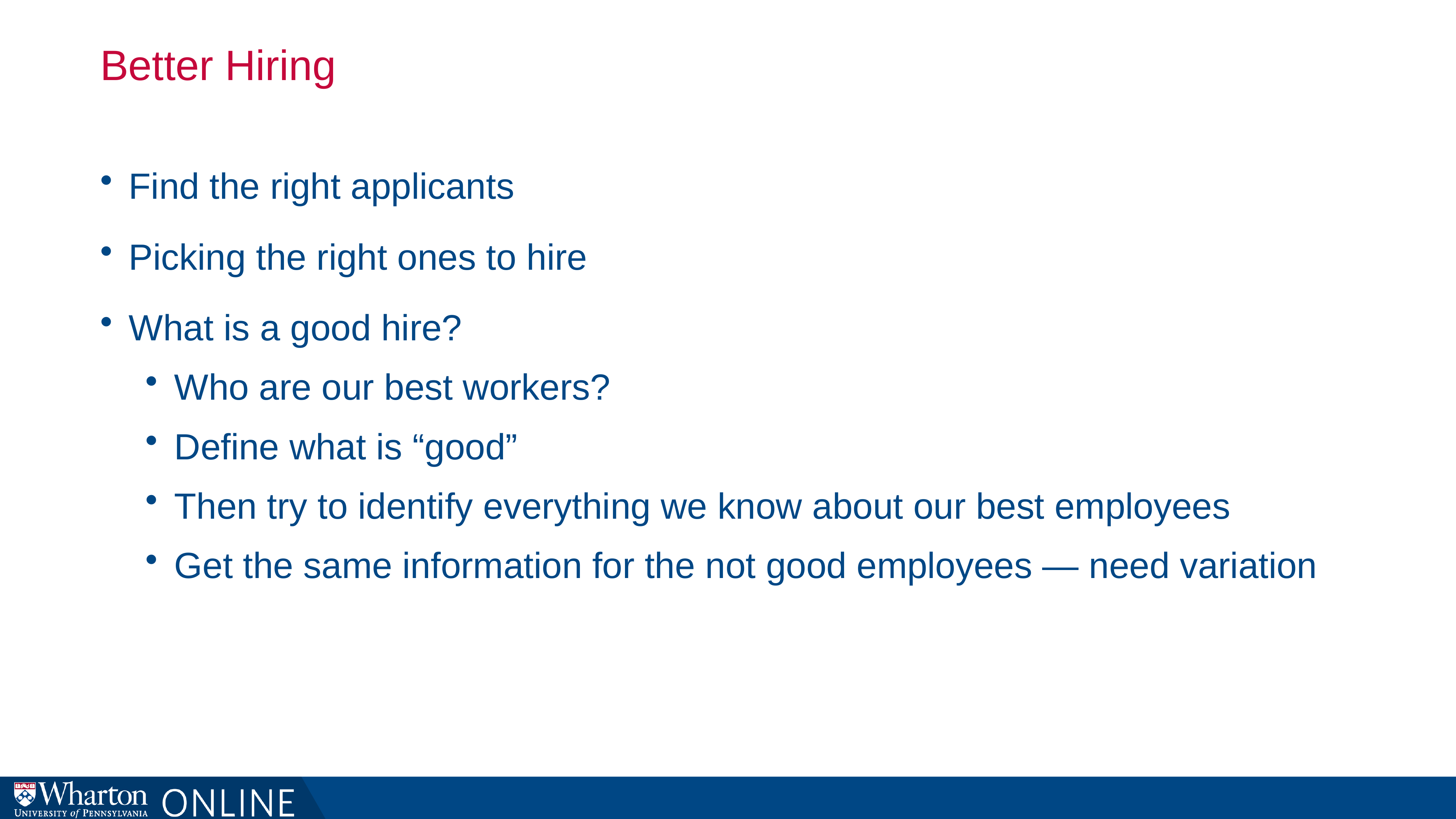

# Better Hiring
Find the right applicants
Picking the right ones to hire
What is a good hire?
Who are our best workers?
Define what is “good”
Then try to identify everything we know about our best employees
Get the same information for the not good employees — need variation